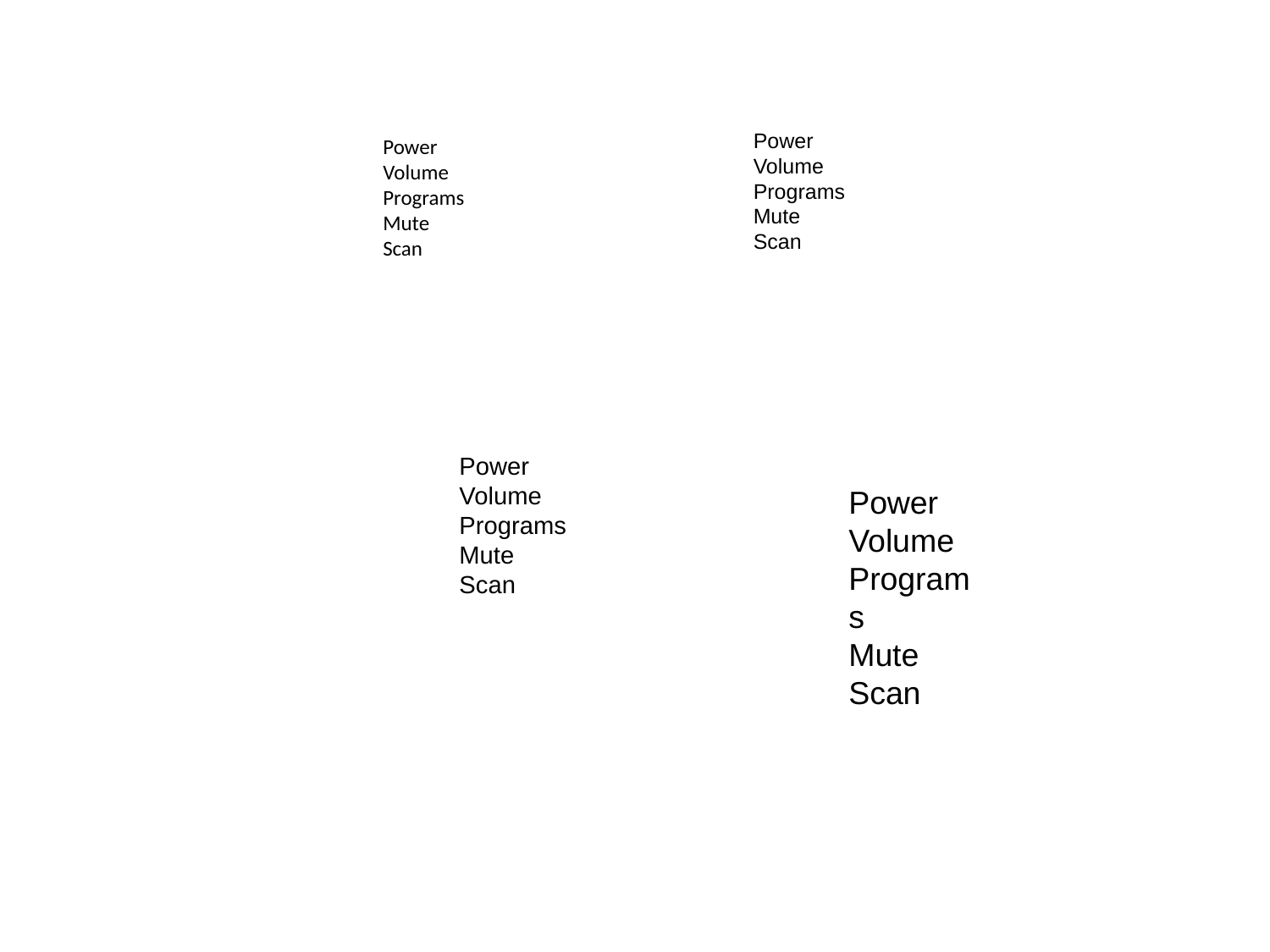

Power
Volume
Programs
Mute
Scan
Power
Volume
Programs
Mute
Scan
Power
Volume
Programs
Mute
Scan
Power
Volume
Programs
Mute
Scan